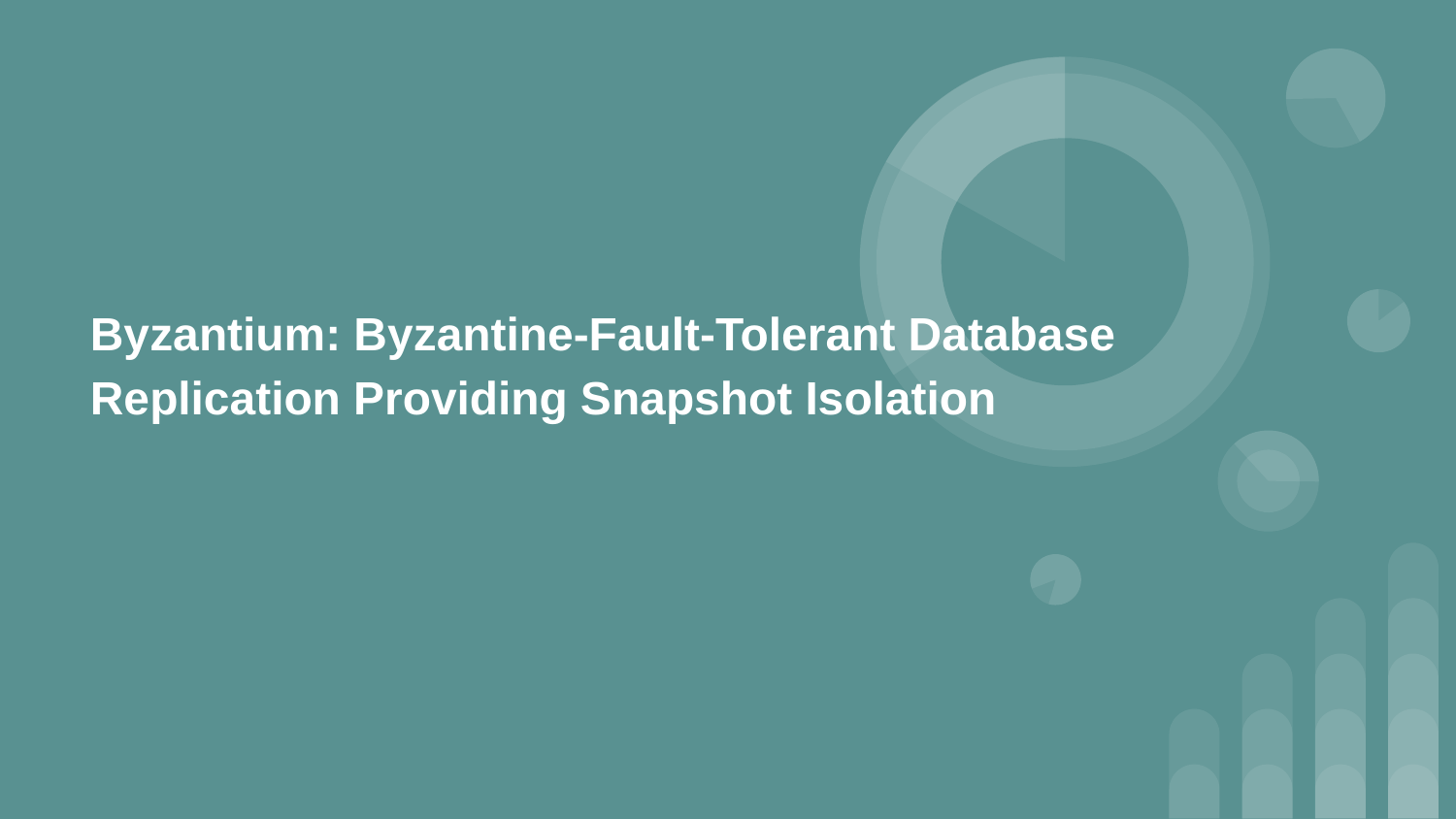

# Byzantium: Byzantine-Fault-Tolerant Database Replication Providing Snapshot Isolation